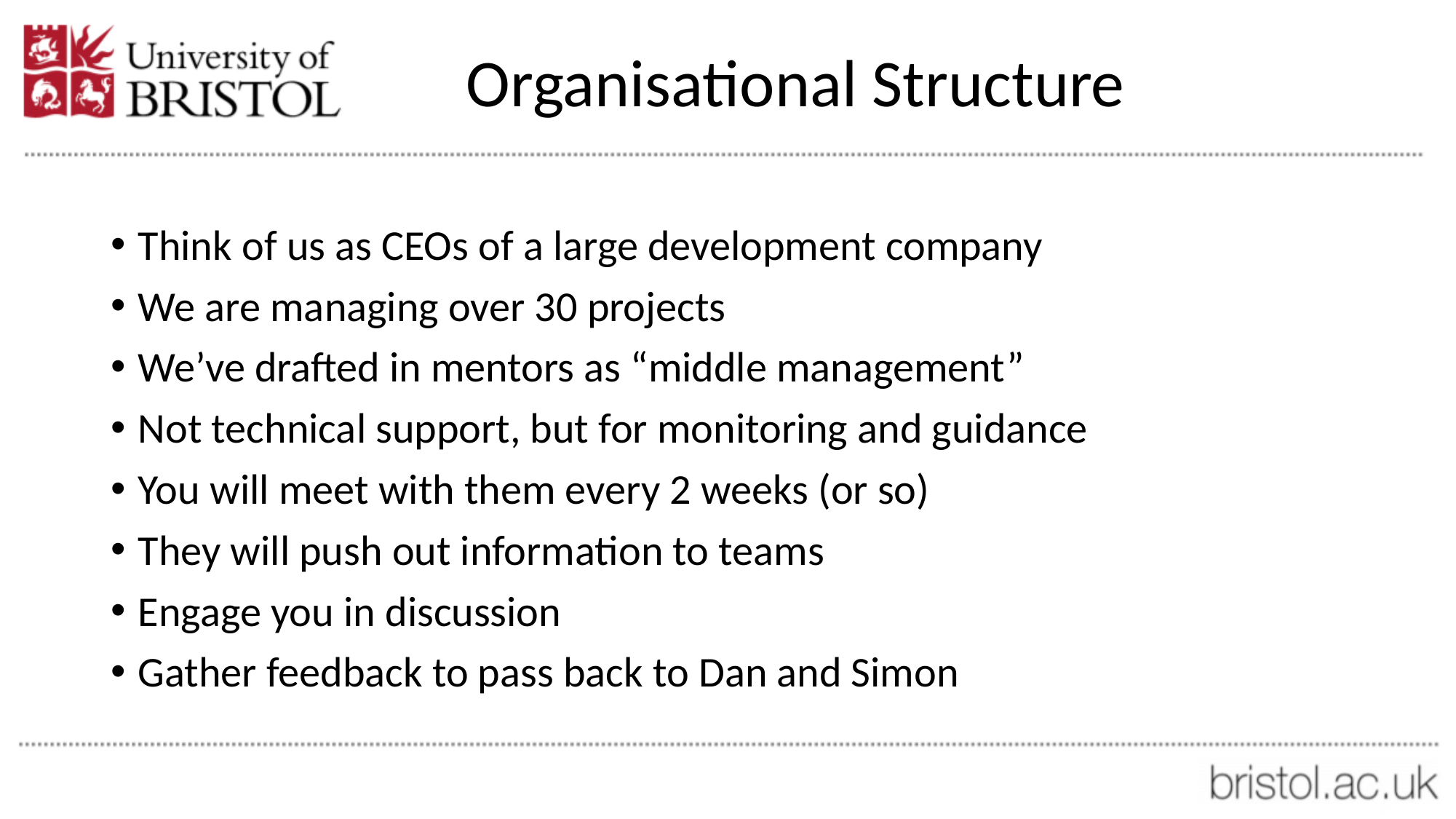

# Organisational Structure
Think of us as CEOs of a large development company
We are managing over 30 projects
We’ve drafted in mentors as “middle management”
Not technical support, but for monitoring and guidance
You will meet with them every 2 weeks (or so)
They will push out information to teams
Engage you in discussion
Gather feedback to pass back to Dan and Simon